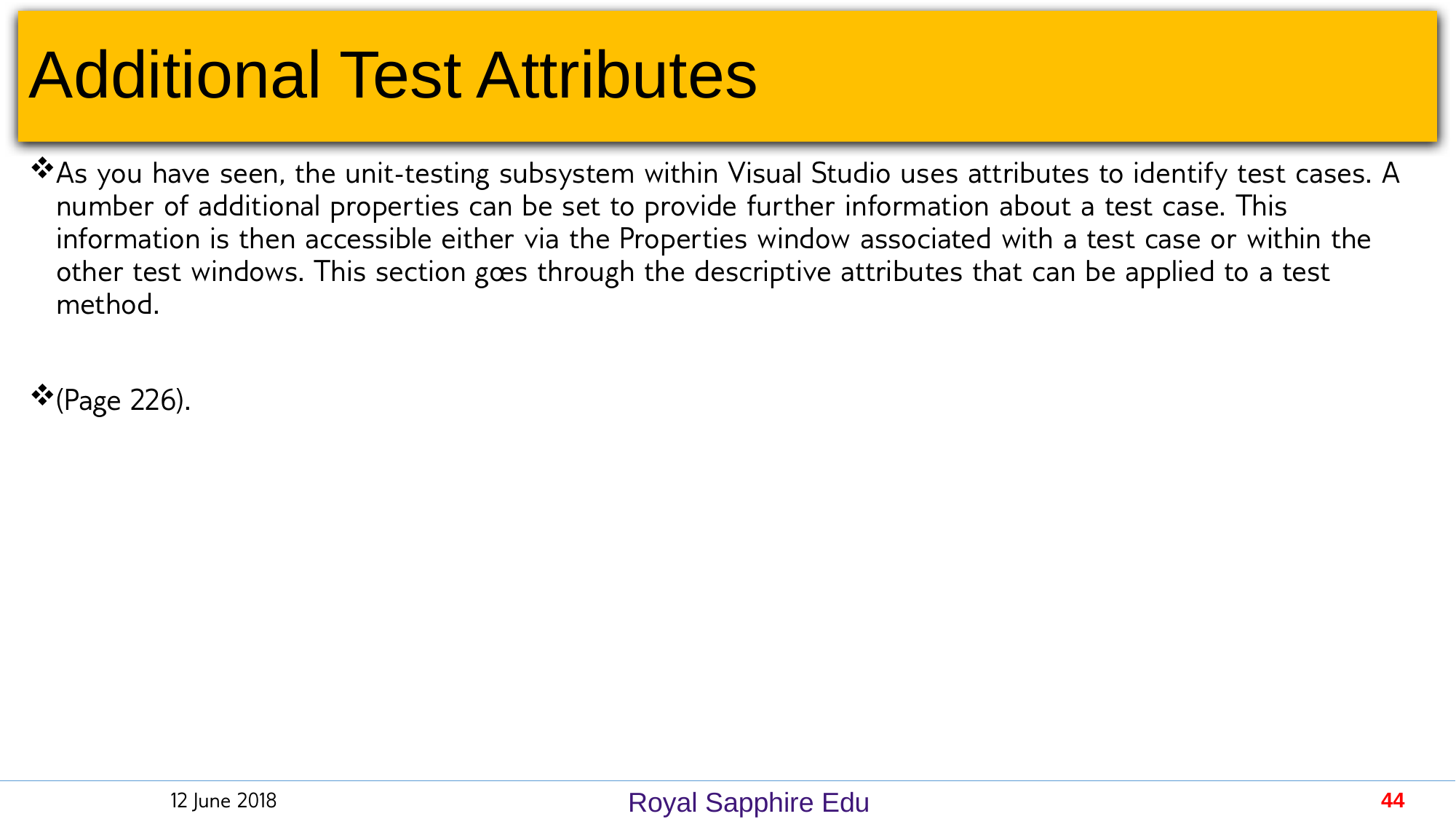

# Additional Test Attributes
As you have seen, the unit-testing subsystem within Visual Studio uses attributes to identify test cases. A number of additional properties can be set to provide further information about a test case. This information is then accessible either via the Properties window associated with a test case or within the other test windows. This section goes through the descriptive attributes that can be applied to a test method.

(Page 226).
12 June 2018
44